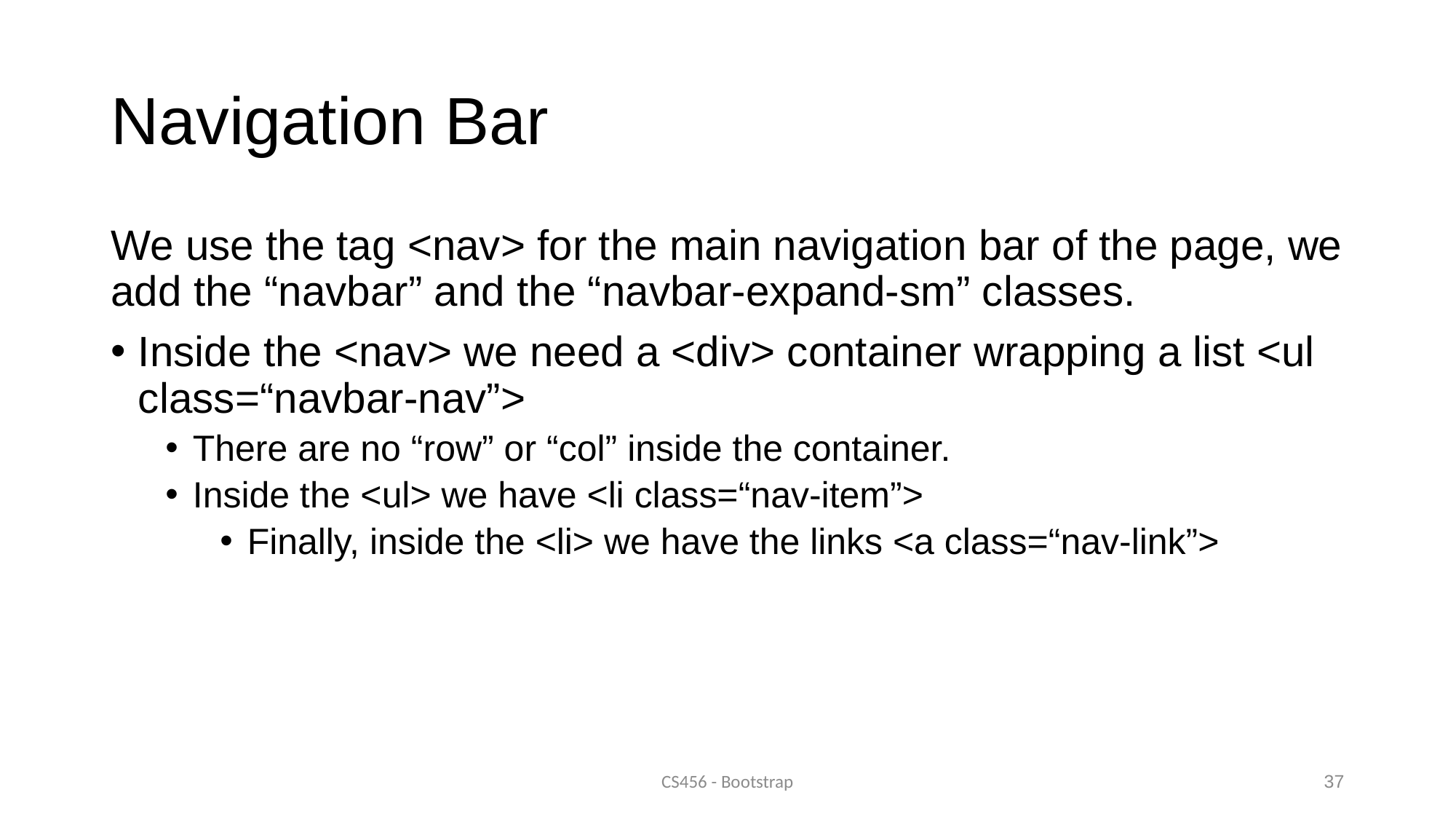

# Navigation Bar
We use the tag <nav> for the main navigation bar of the page, we add the “navbar” and the “navbar-expand-sm” classes.
Inside the <nav> we need a <div> container wrapping a list <ul class=“navbar-nav”>
There are no “row” or “col” inside the container.
Inside the <ul> we have <li class=“nav-item”>
Finally, inside the <li> we have the links <a class=“nav-link”>
CS456 - Bootstrap
37